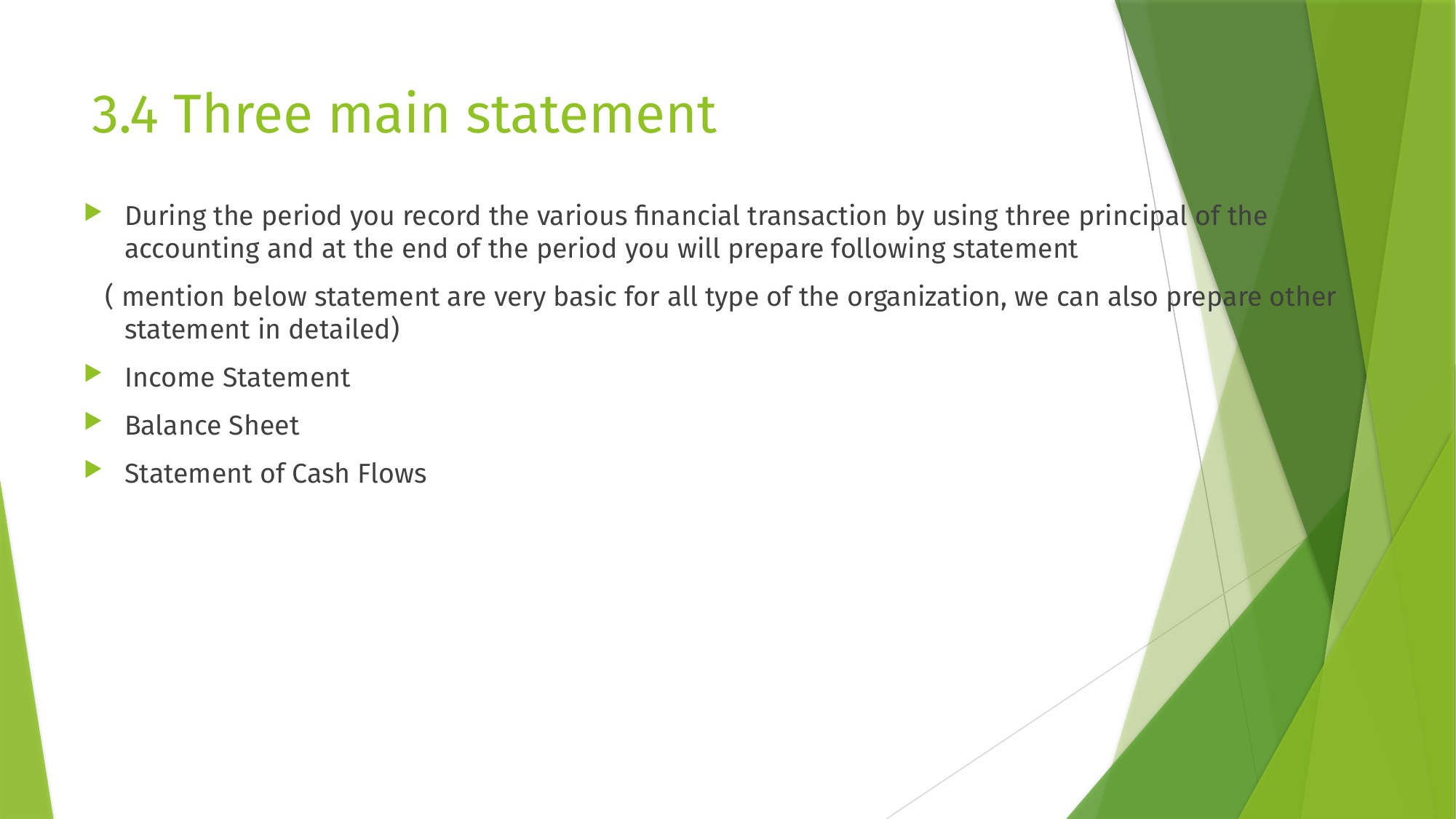

# 3.4 Three main statement
During the period you record the various financial transaction by using three principal of the accounting and at the end of the period you will prepare following statement
   ( mention below statement are very basic for all type of the organization, we can also prepare other statement in detailed)
Income Statement
Balance Sheet
Statement of Cash Flows